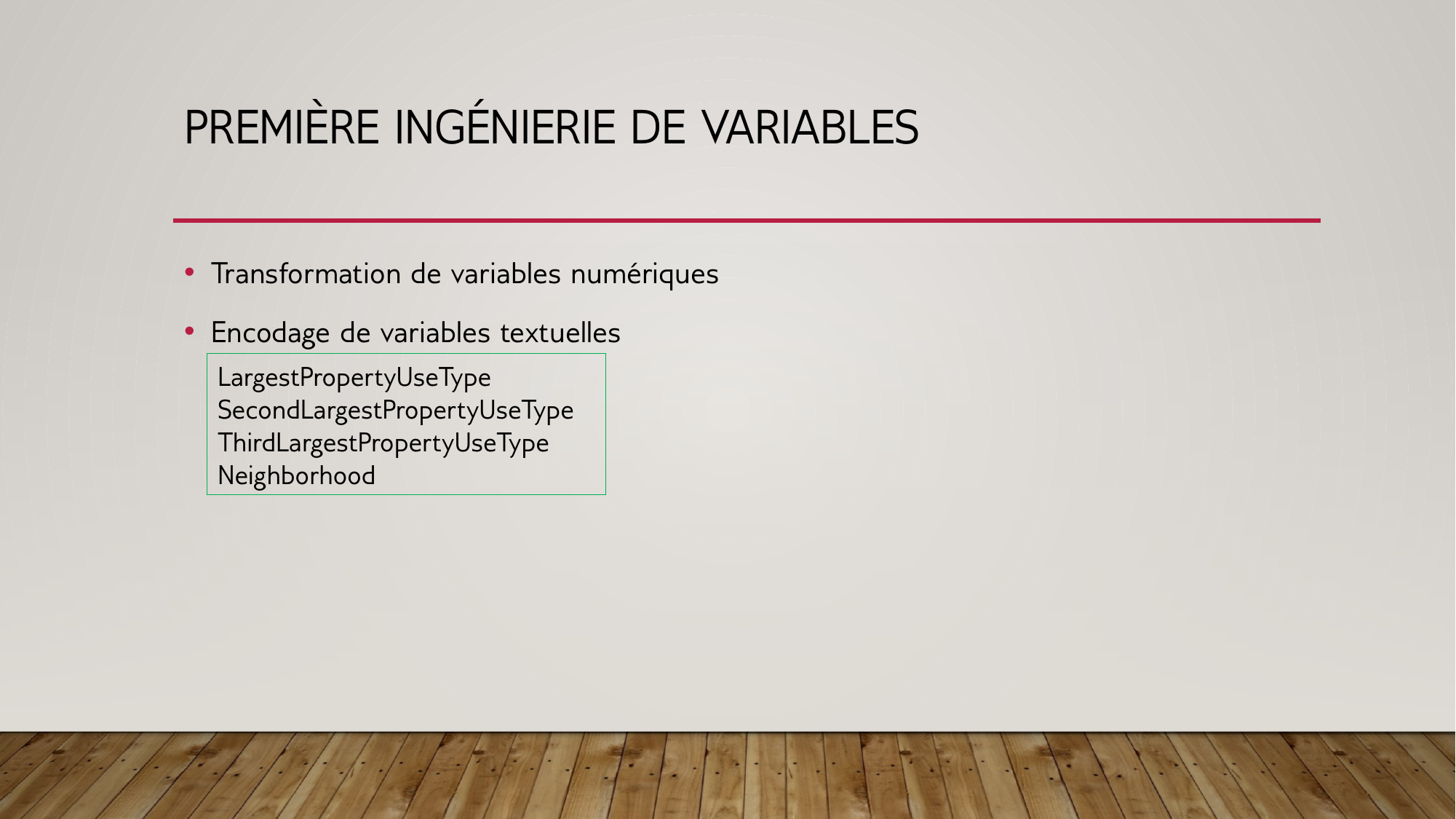

# Première ingénierie de variables
Transformation de variables numériques
Encodage de variables textuelles
LargestPropertyUseType
SecondLargestPropertyUseType
ThirdLargestPropertyUseType
Neighborhood